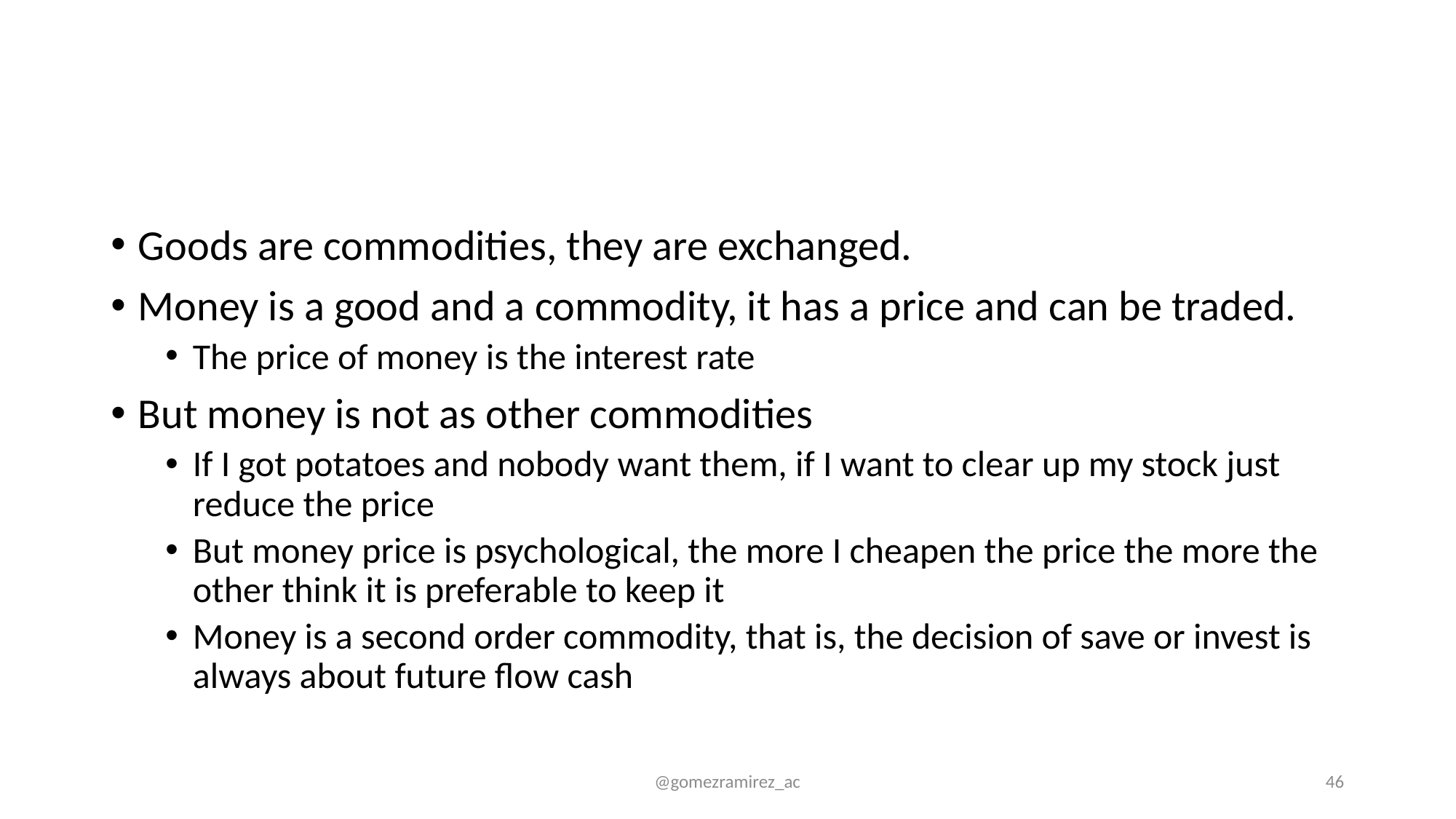

#
Goods are commodities, they are exchanged.
Money is a good and a commodity, it has a price and can be traded.
The price of money is the interest rate
But money is not as other commodities
If I got potatoes and nobody want them, if I want to clear up my stock just reduce the price
But money price is psychological, the more I cheapen the price the more the other think it is preferable to keep it
Money is a second order commodity, that is, the decision of save or invest is always about future flow cash
@gomezramirez_ac
46